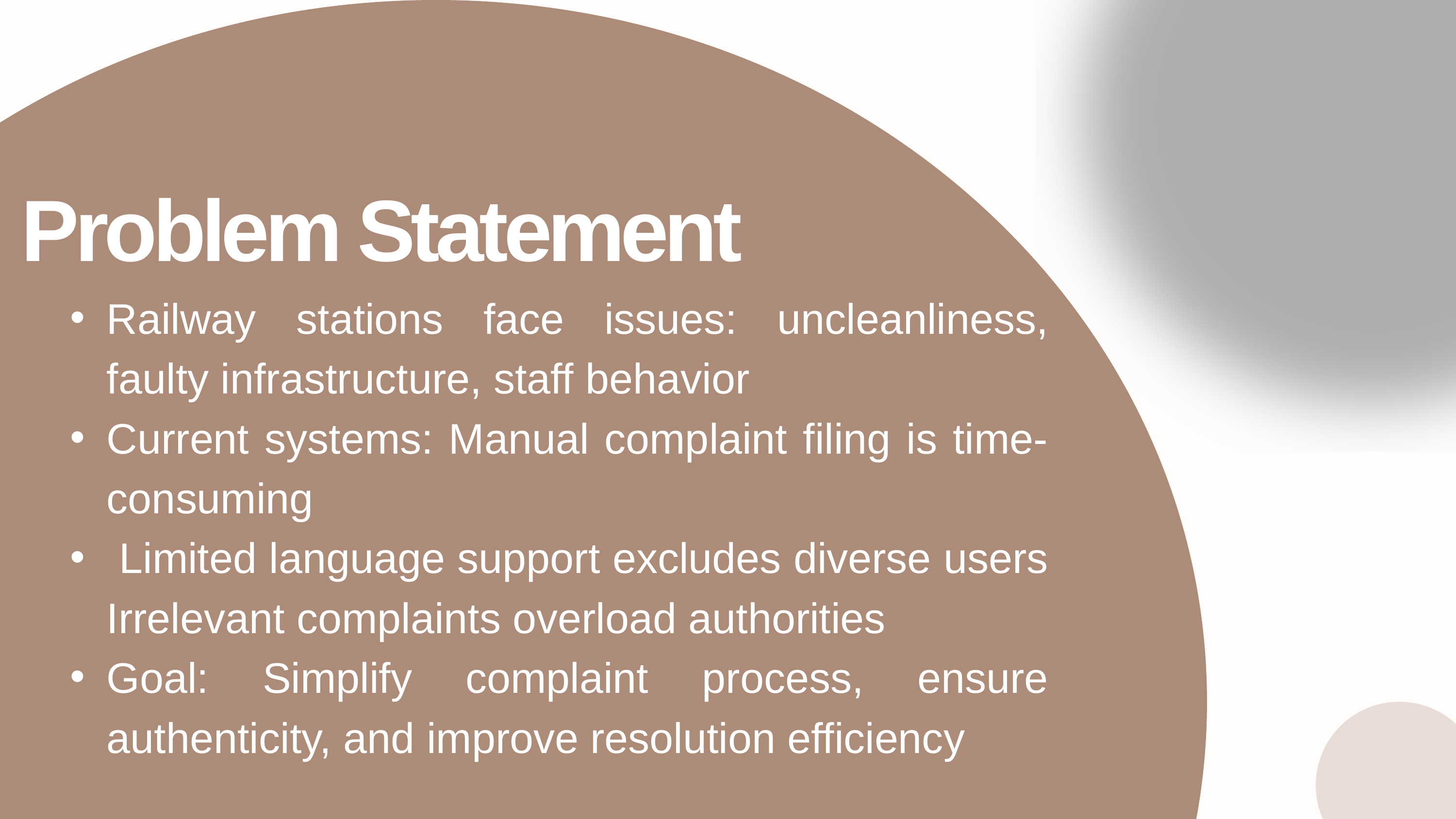

Problem Statement

Railway stations face issues: uncleanliness, faulty infrastructure, staff behavior
Current systems: Manual complaint filing is time-consuming
 Limited language support excludes diverse users Irrelevant complaints overload authorities
Goal: Simplify complaint process, ensure authenticity, and improve resolution efficiency